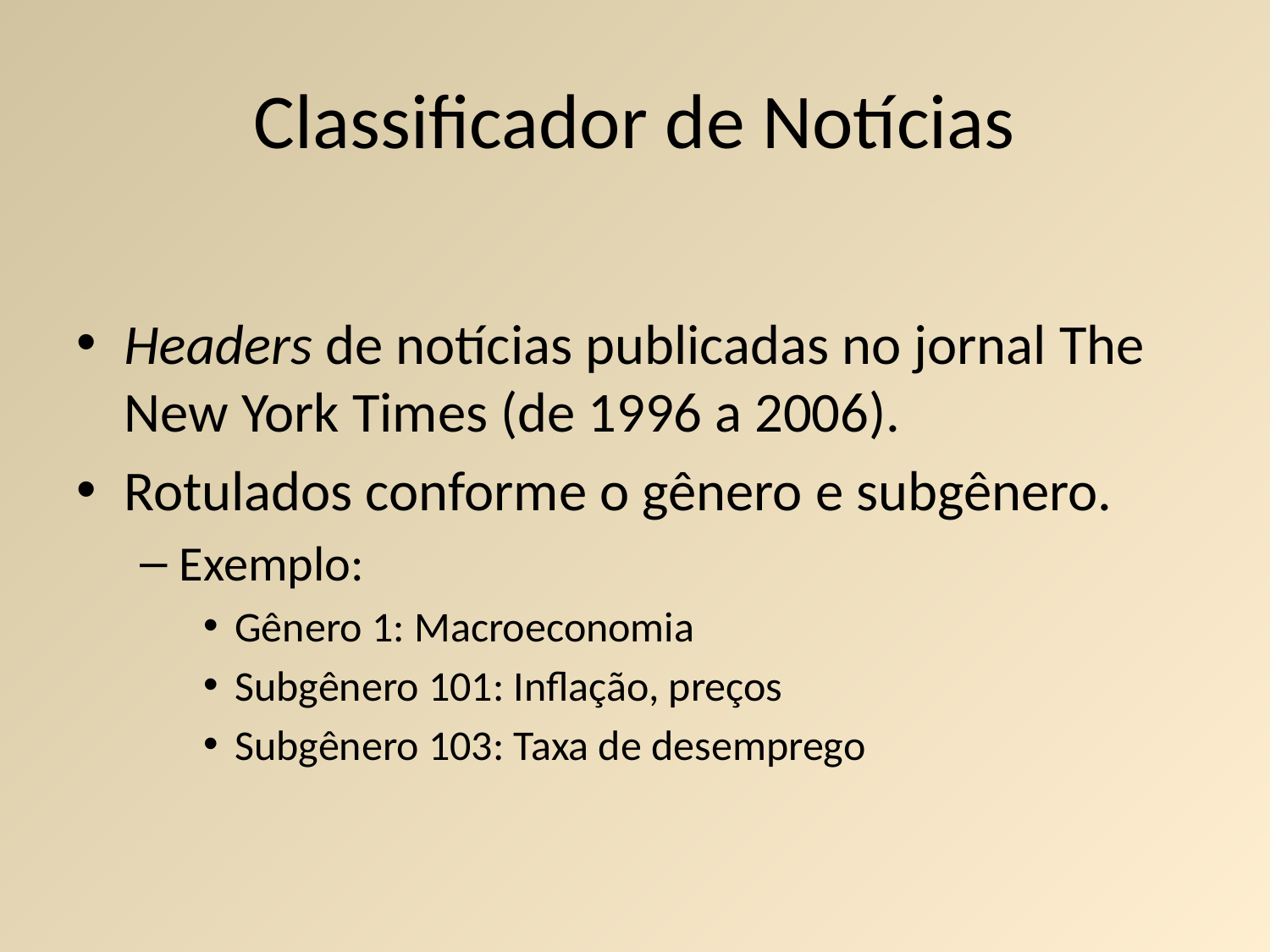

# Classificador de Notícias

Headers de notícias publicadas no jornal The New York Times (de 1996 a 2006).
Rotulados conforme o gênero e subgênero.
Exemplo:
Gênero 1: Macroeconomia
Subgênero 101: Inflação, preços
Subgênero 103: Taxa de desemprego